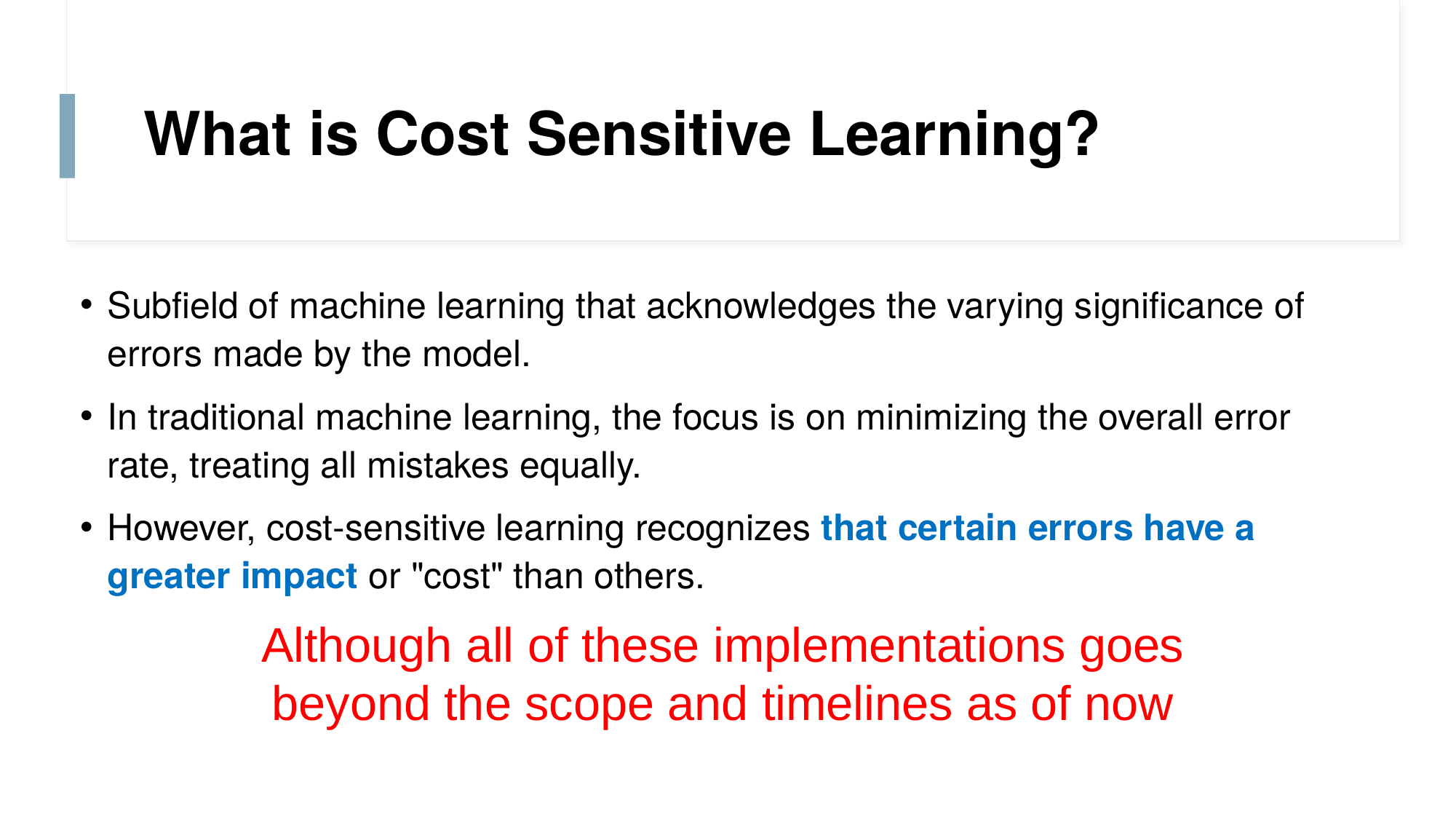

# What is Cost Sensitive Learning?
Subfield of machine learning that acknowledges the varying significance of errors made by the model.
In traditional machine learning, the focus is on minimizing the overall error rate, treating all mistakes equally.
However, cost-sensitive learning recognizes that certain errors have a greater impact or "cost" than others.
Although all of these implementations goes beyond the scope and timelines as of now